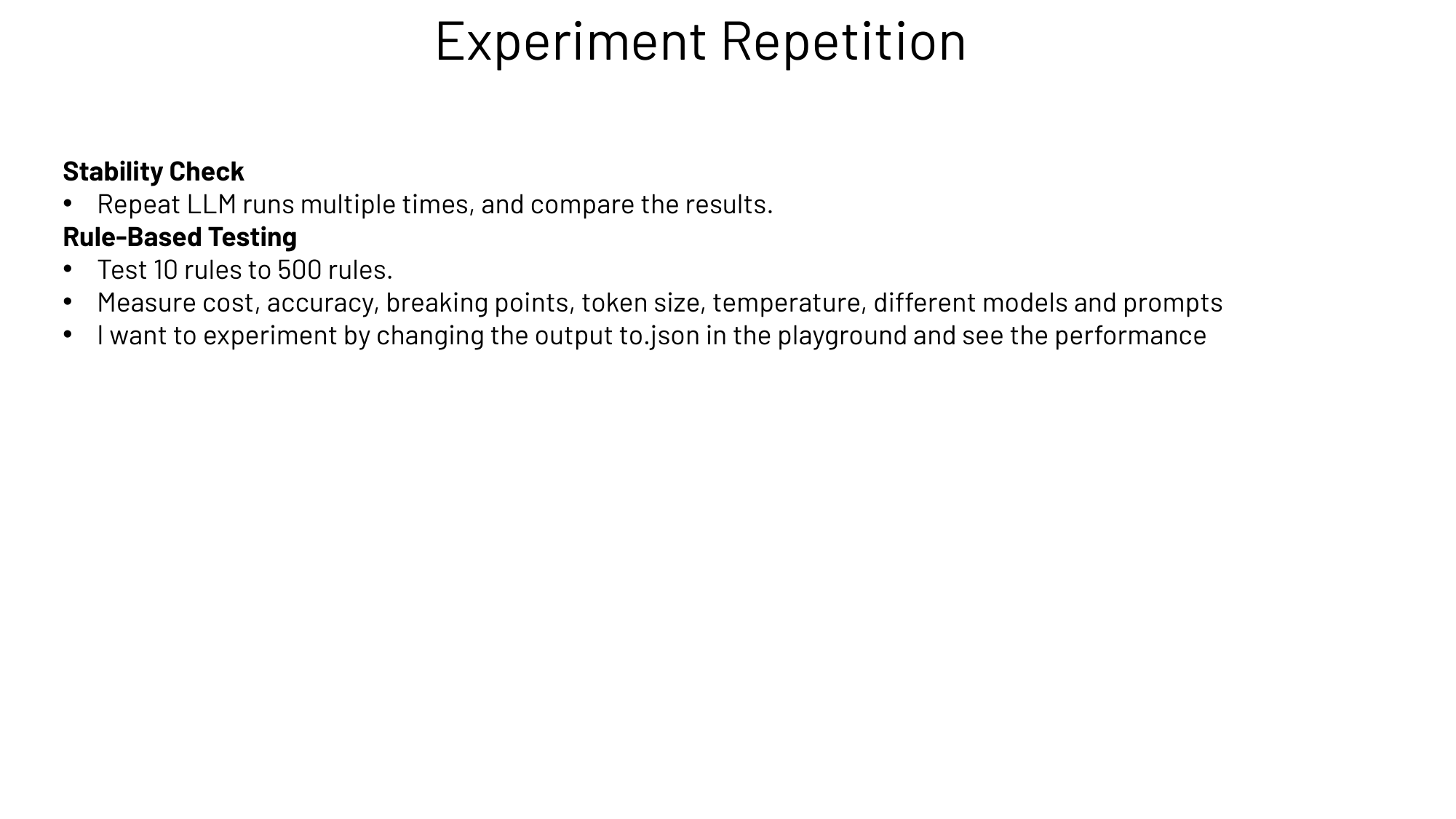

Experiment Repetition
Stability Check
Repeat LLM runs multiple times, and compare the results.
Rule-Based Testing
Test 10 rules to 500 rules.
Measure cost, accuracy, breaking points, token size, temperature, different models and prompts
I want to experiment by changing the output to.json in the playground and see the performance